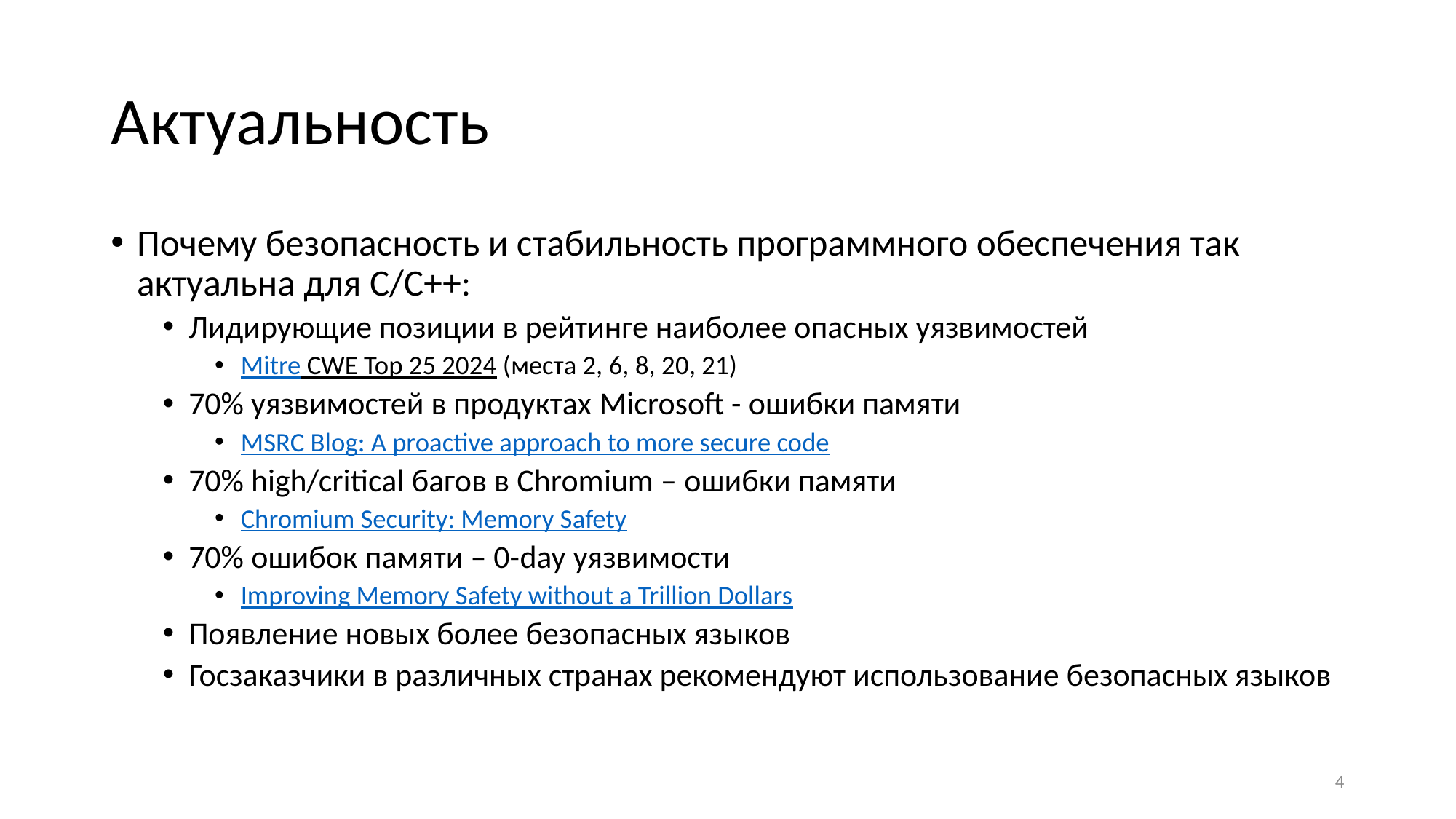

# Актуальность
Почему безопасность и стабильность программного обеспечения так актуальна для C/C++:
Лидирующие позиции в рейтинге наиболее опасных уязвимостей
Mitre CWE Top 25 2024 (места 2, 6, 8, 20, 21)
70% уязвимостей в продуктах Microsoft - ошибки памяти
MSRC Blog: A proactive approach to more secure code
70% high/critical багов в Chromium – ошибки памяти
Chromium Security: Memory Safety
70% ошибок памяти – 0-day уязвимости
Improving Memory Safety without a Trillion Dollars
Появление новых более безопасных языков
Госзаказчики в различных странах рекомендуют использование безопасных языков

4